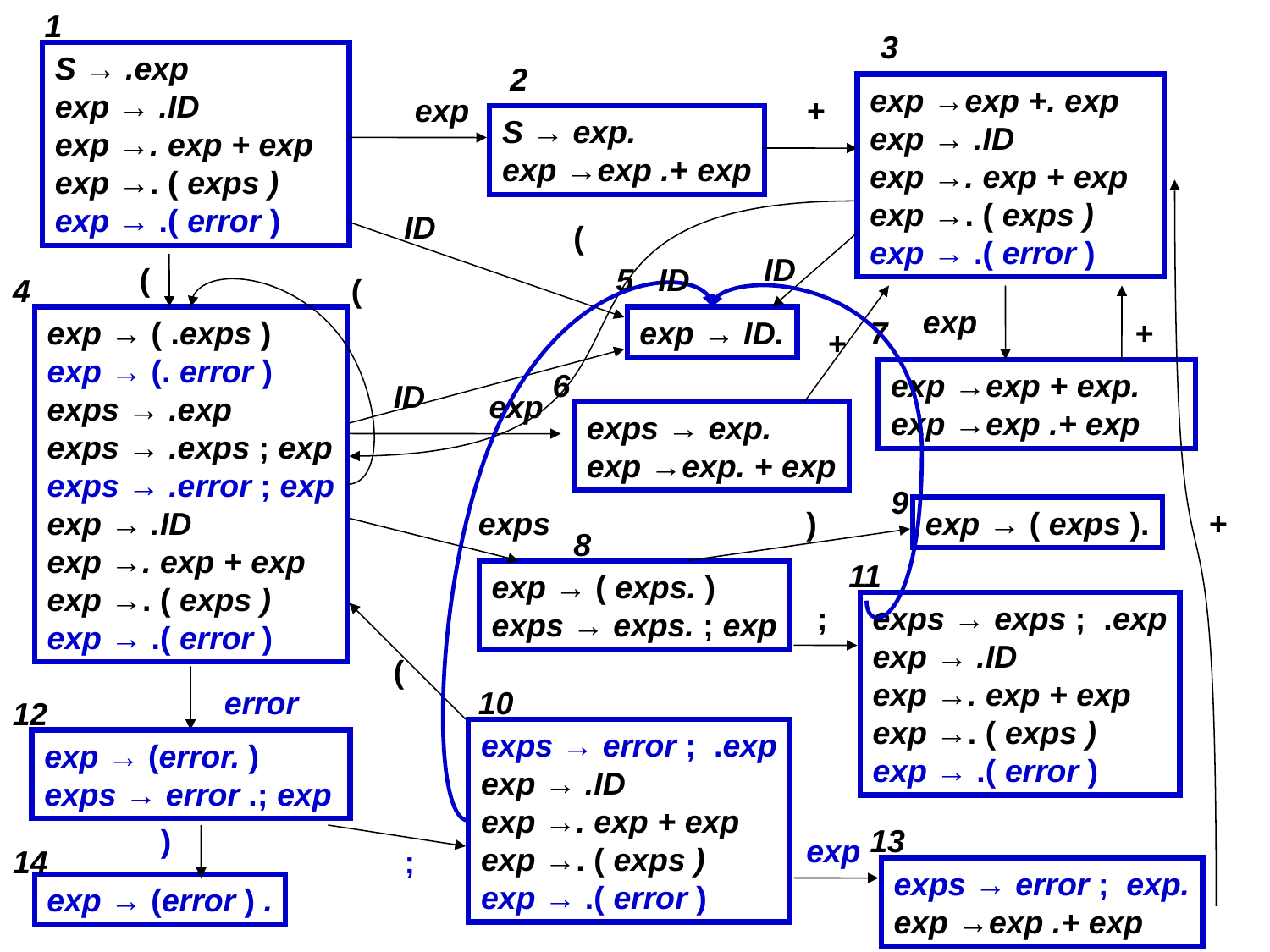

1
3
S → .exp
exp → .ID
exp →. exp + exp
exp →. ( exps )
exp → .( error )
2
exp →exp +. exp
exp → .ID
exp →. exp + exp
exp →. ( exps )
exp → .( error )
exp
+
S → exp.
exp →exp .+ exp

ID
(

ID
(

5
ID
4
(

exp
exp → ( .exps )
exp → (. error )
exps → .exp
exps → .exps ; exp
exps → .error ; exp
exp → .ID
exp →. exp + exp
exp →. ( exps )
exp → .( error )
exp → ID.
7
+
+

6
exp →exp + exp.
exp →exp .+ exp
ID
exp
exps → exp.
exp →exp. + exp

9
exps
)
exp → ( exps ).
+

8

11
exp → ( exps. )
exps → exps. ; exp
;
exps → exps ;  .exp
exp → .ID
exp →. exp + exp
exp →. ( exps )
exp → .( error )

(

error
10
12
exps → error ;  .exp
exp → .ID
exp →. exp + exp
exp →. ( exps )
exp → .( error )
exp → (error. )
exps → error .; exp
)
13

exp
14
;
exps → error ;  exp.
exp →exp .+ exp
exp → (error ) .